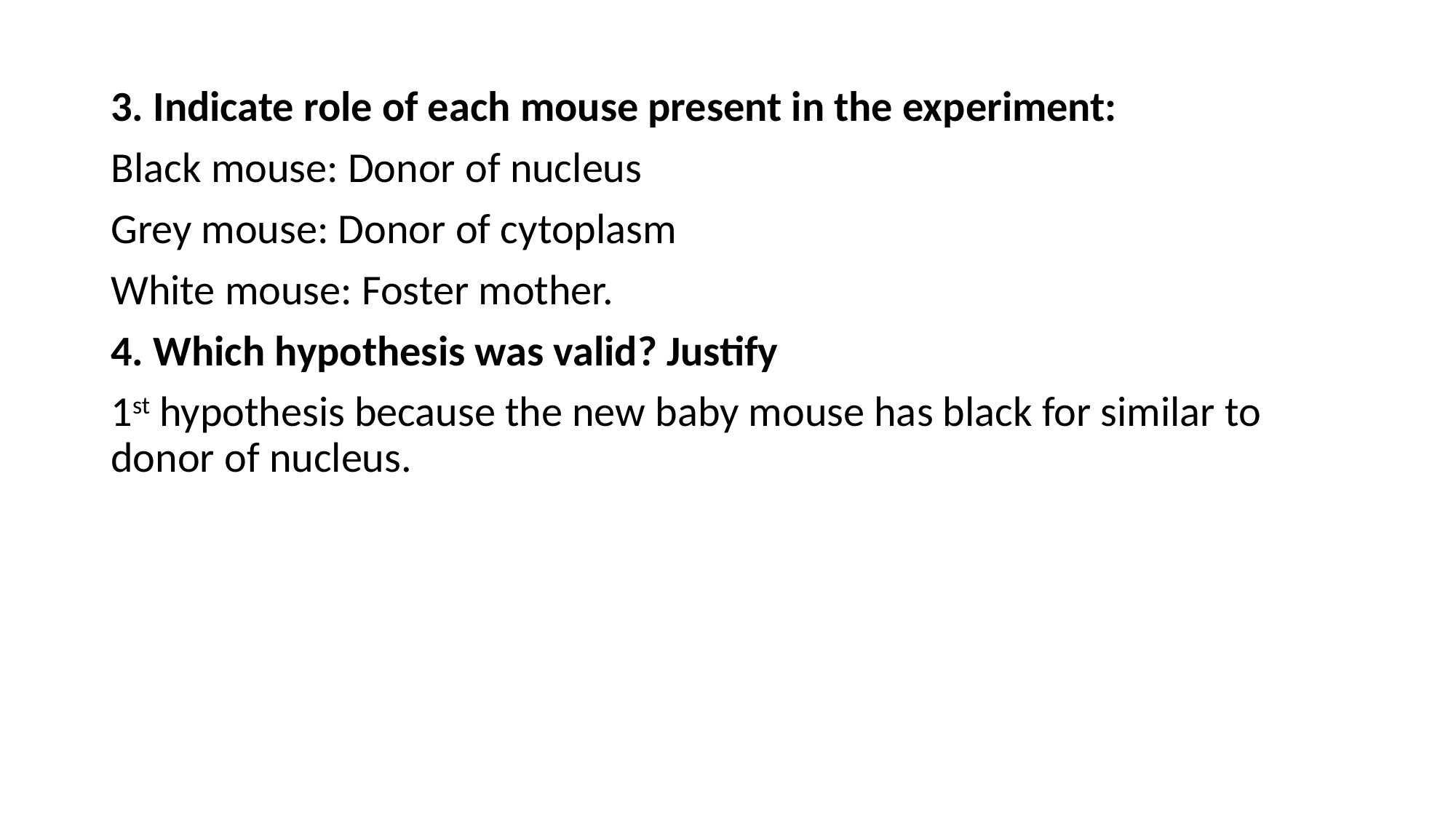

3. Indicate role of each mouse present in the experiment:
Black mouse: Donor of nucleus
Grey mouse: Donor of cytoplasm
White mouse: Foster mother.
4. Which hypothesis was valid? Justify
1st hypothesis because the new baby mouse has black for similar to donor of nucleus.